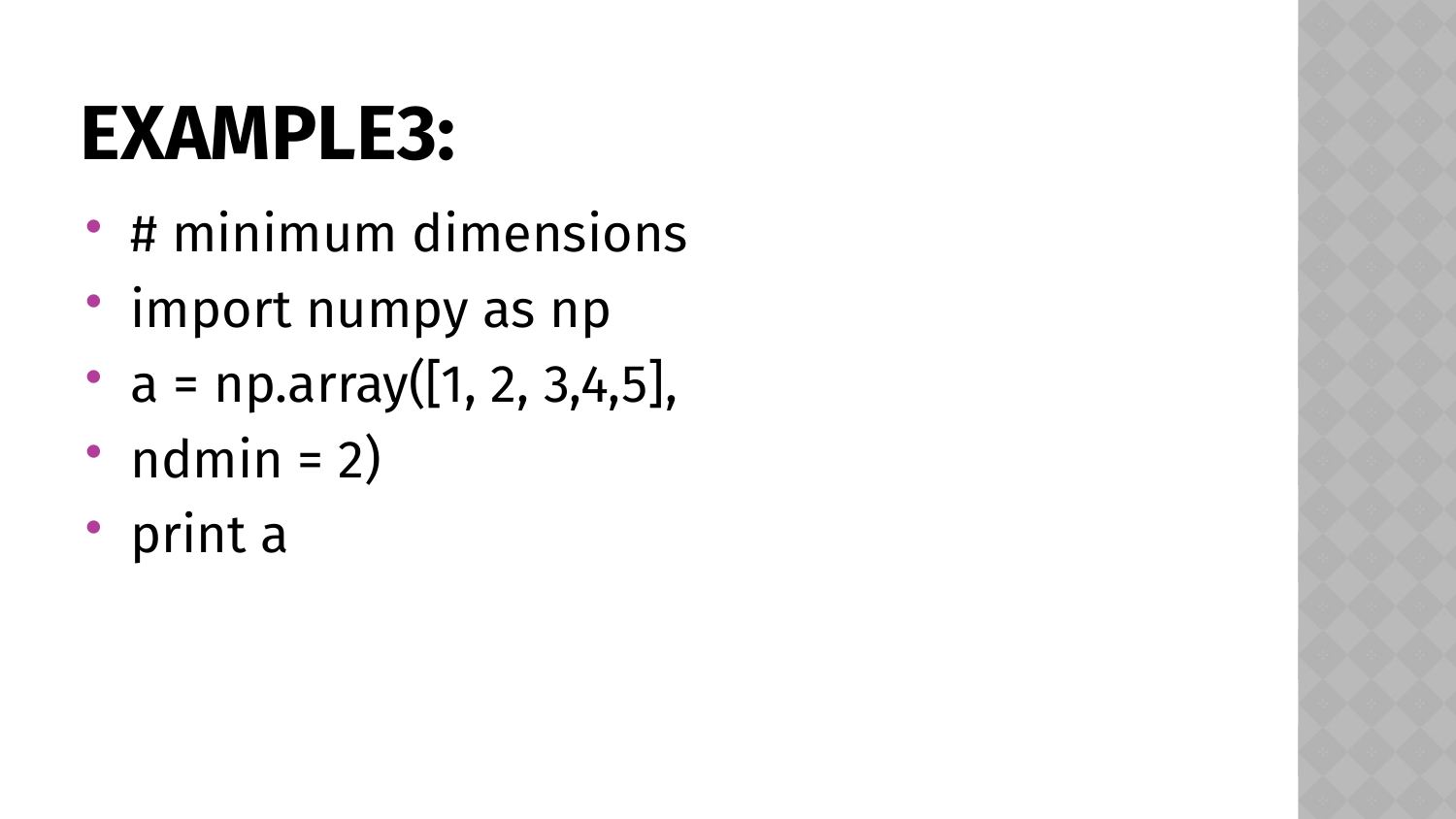

# Example3:
# minimum dimensions
import numpy as np
a = np.array([1, 2, 3,4,5],
ndmin = 2)
print a